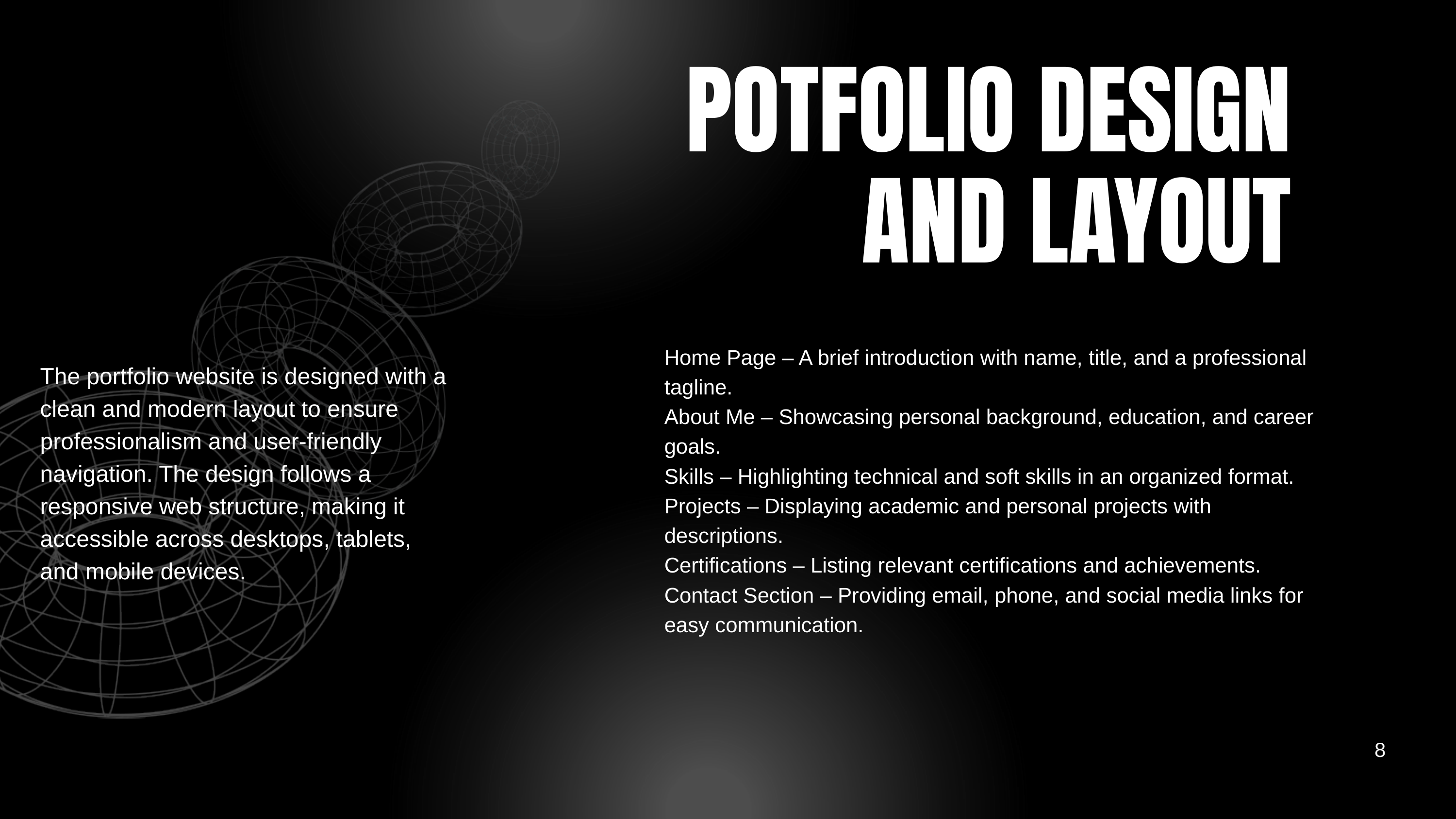

POTFOLIO DESIGN AND LAYOUT

Home Page – A brief introduction with name, title, and a professional
tagline.
About Me – Showcasing personal background, education, and career
goals.
Skills – Highlighting technical and soft skills in an organized format.
Projects – Displaying academic and personal projects with
descriptions.
Certifications – Listing relevant certifications and achievements.
Contact Section – Providing email, phone, and social media links for
easy communication.
The portfolio website is designed with a
clean and modern layout to ensure
professionalism and user-friendly
navigation. The design follows a
responsive web structure, making it
accessible across desktops, tablets,
and mobile devices.

8